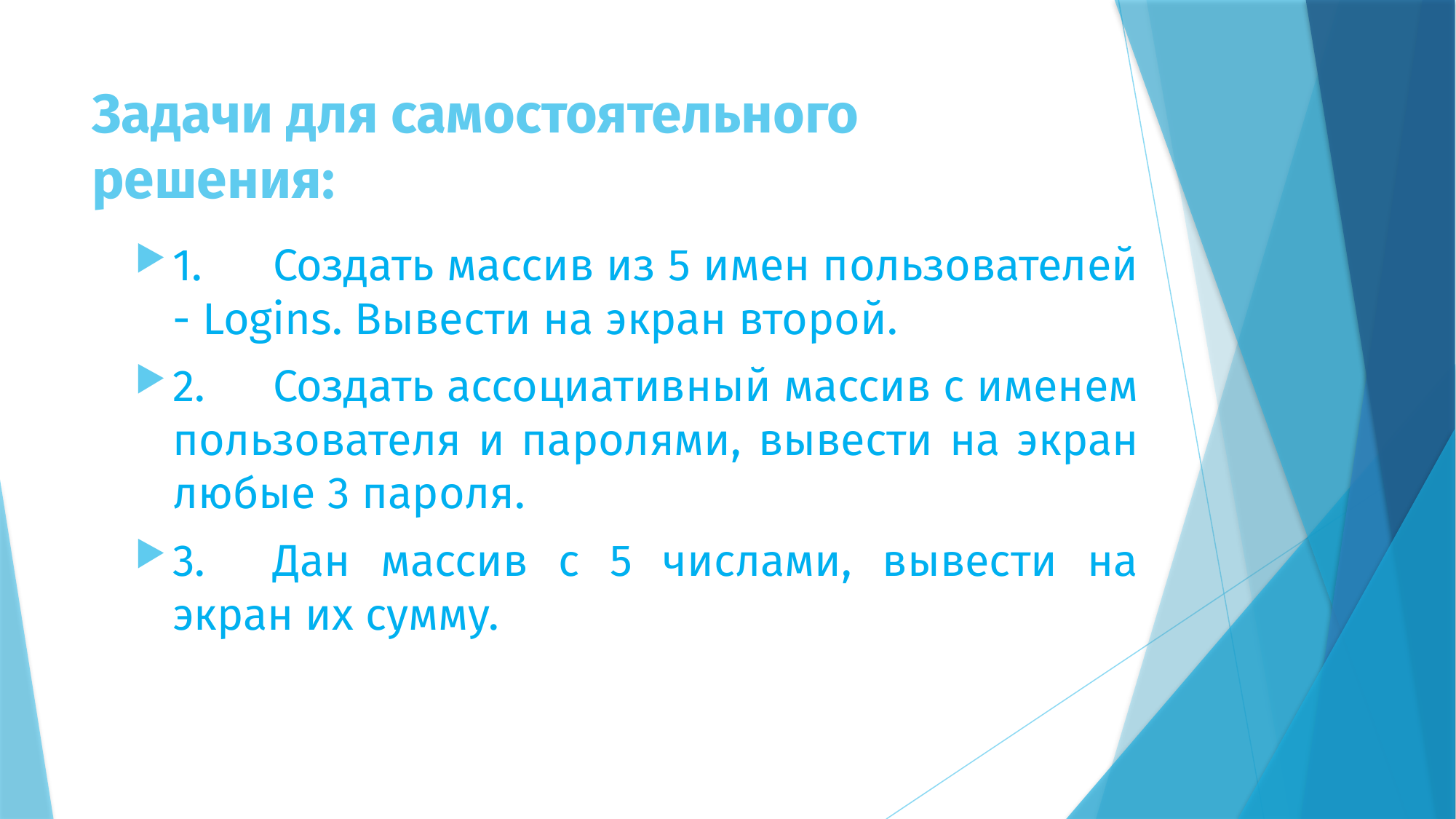

# Задачи для самостоятельного решения:
1.	Создать массив из 5 имен пользователей - Logins. Вывести на экран второй.
2.	Создать ассоциативный массив с именем пользователя и паролями, вывести на экран любые 3 пароля.
3.	Дан массив с 5 числами, вывести на экран их сумму.